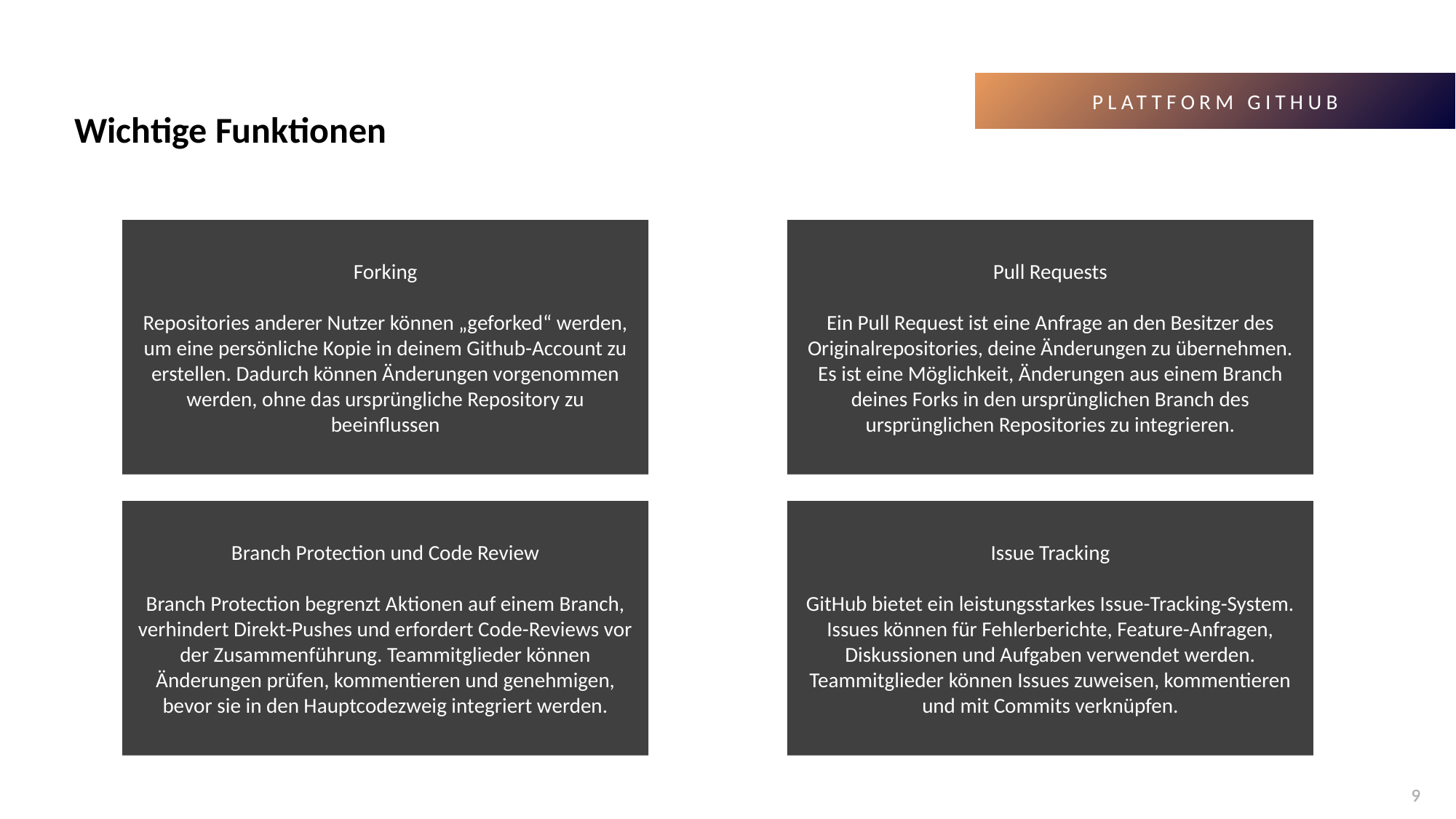

PLATTFORM GITHUB
Wichtige Funktionen
Forking

Repositories anderer Nutzer können „geforked“ werden, um eine persönliche Kopie in deinem Github-Account zu erstellen. Dadurch können Änderungen vorgenommen werden, ohne das ursprüngliche Repository zu beeinflussen
Pull Requests

Ein Pull Request ist eine Anfrage an den Besitzer des Originalrepositories, deine Änderungen zu übernehmen. Es ist eine Möglichkeit, Änderungen aus einem Branch deines Forks in den ursprünglichen Branch des ursprünglichen Repositories zu integrieren.
Branch Protection und Code Review

Branch Protection begrenzt Aktionen auf einem Branch, verhindert Direkt-Pushes und erfordert Code-Reviews vor der Zusammenführung. Teammitglieder können Änderungen prüfen, kommentieren und genehmigen, bevor sie in den Hauptcodezweig integriert werden.
Issue Tracking

GitHub bietet ein leistungsstarkes Issue-Tracking-System. Issues können für Fehlerberichte, Feature-Anfragen, Diskussionen und Aufgaben verwendet werden. Teammitglieder können Issues zuweisen, kommentieren und mit Commits verknüpfen.
9